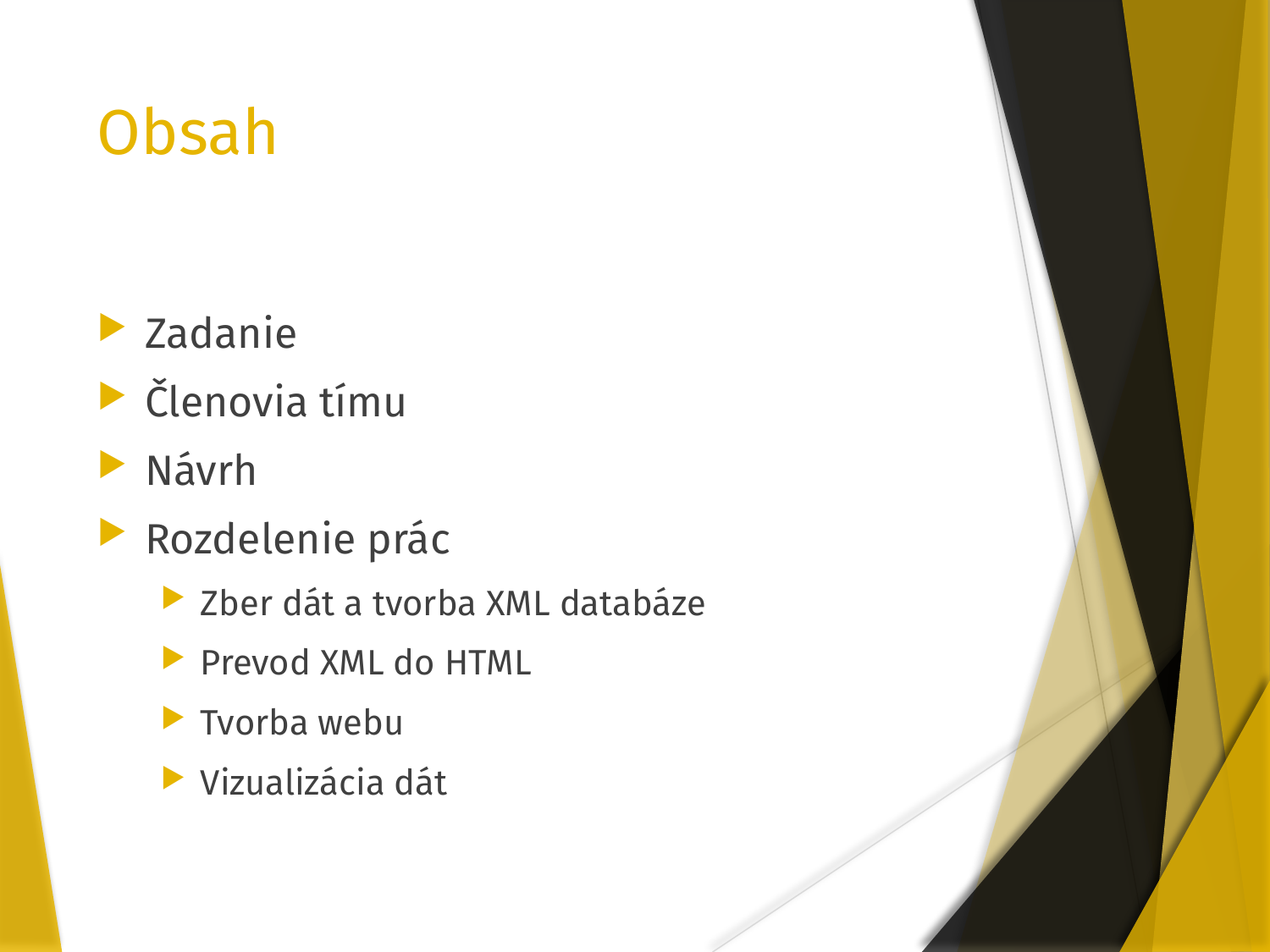

# Obsah
Zadanie
Členovia tímu
Návrh
Rozdelenie prác
Zber dát a tvorba XML databáze
Prevod XML do HTML
Tvorba webu
Vizualizácia dát